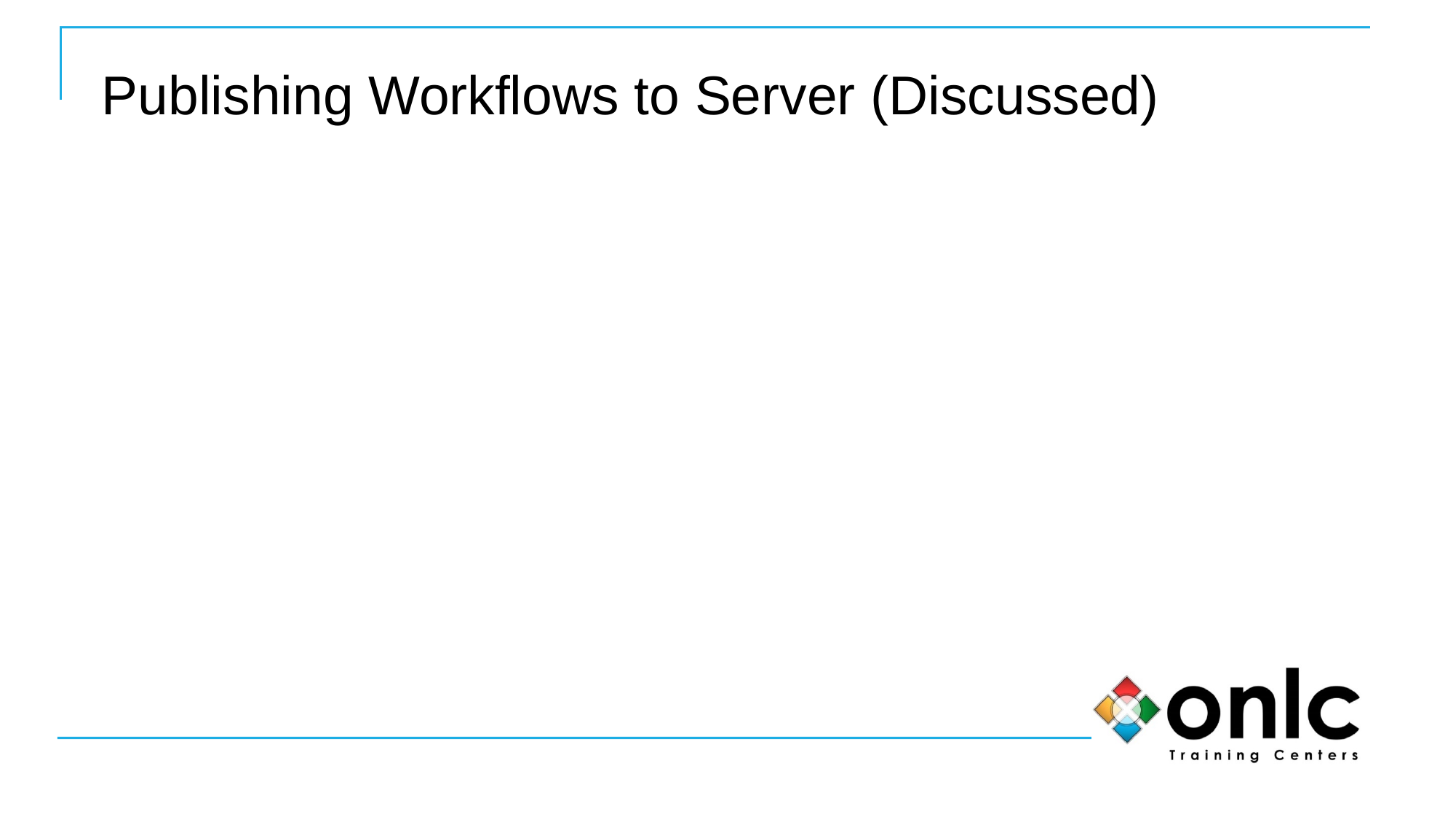

75
# Publishing Workflows to Server (Discussed)